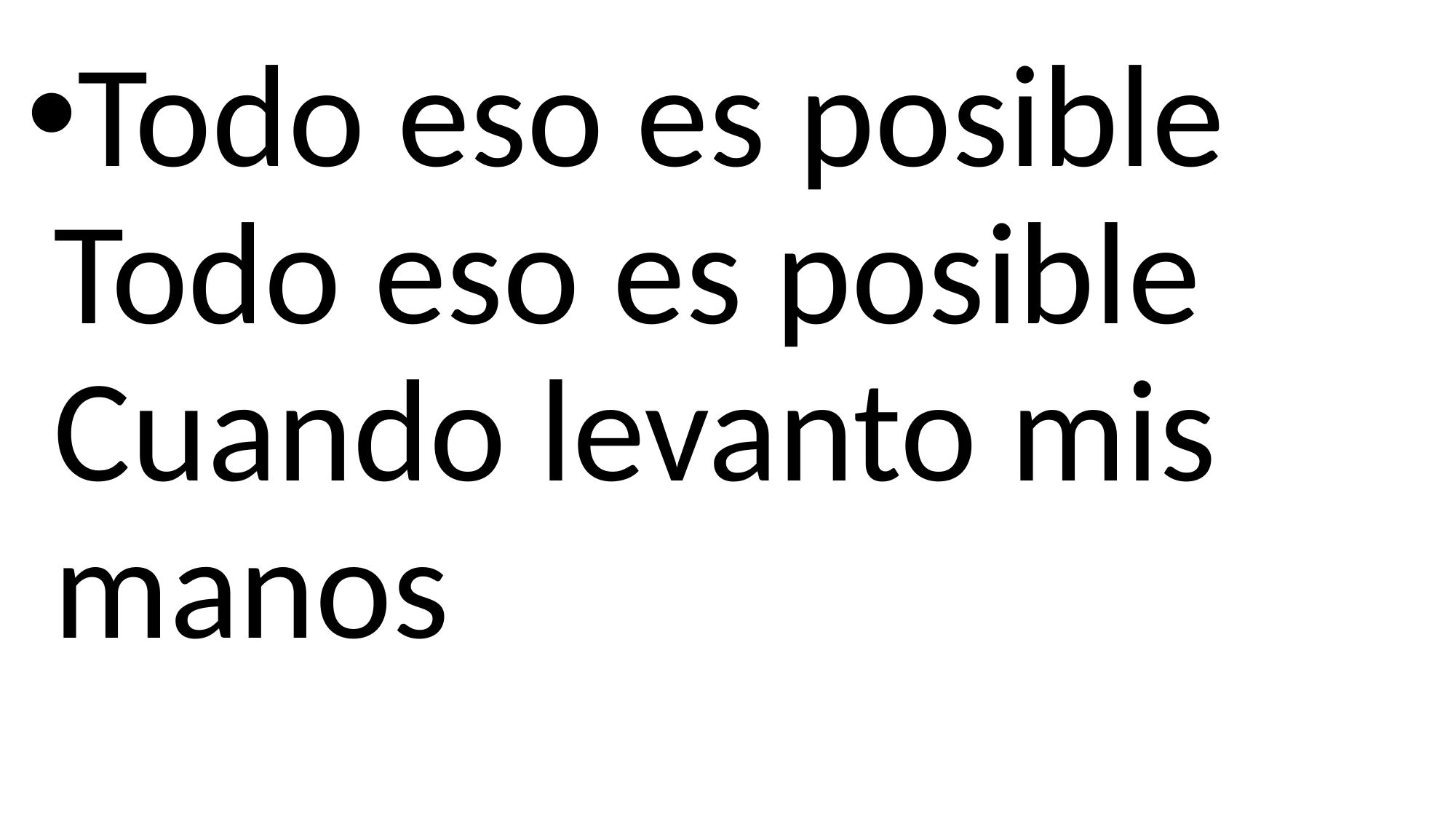

Todo eso es posible
Todo eso es posible
Cuando levanto mis manos